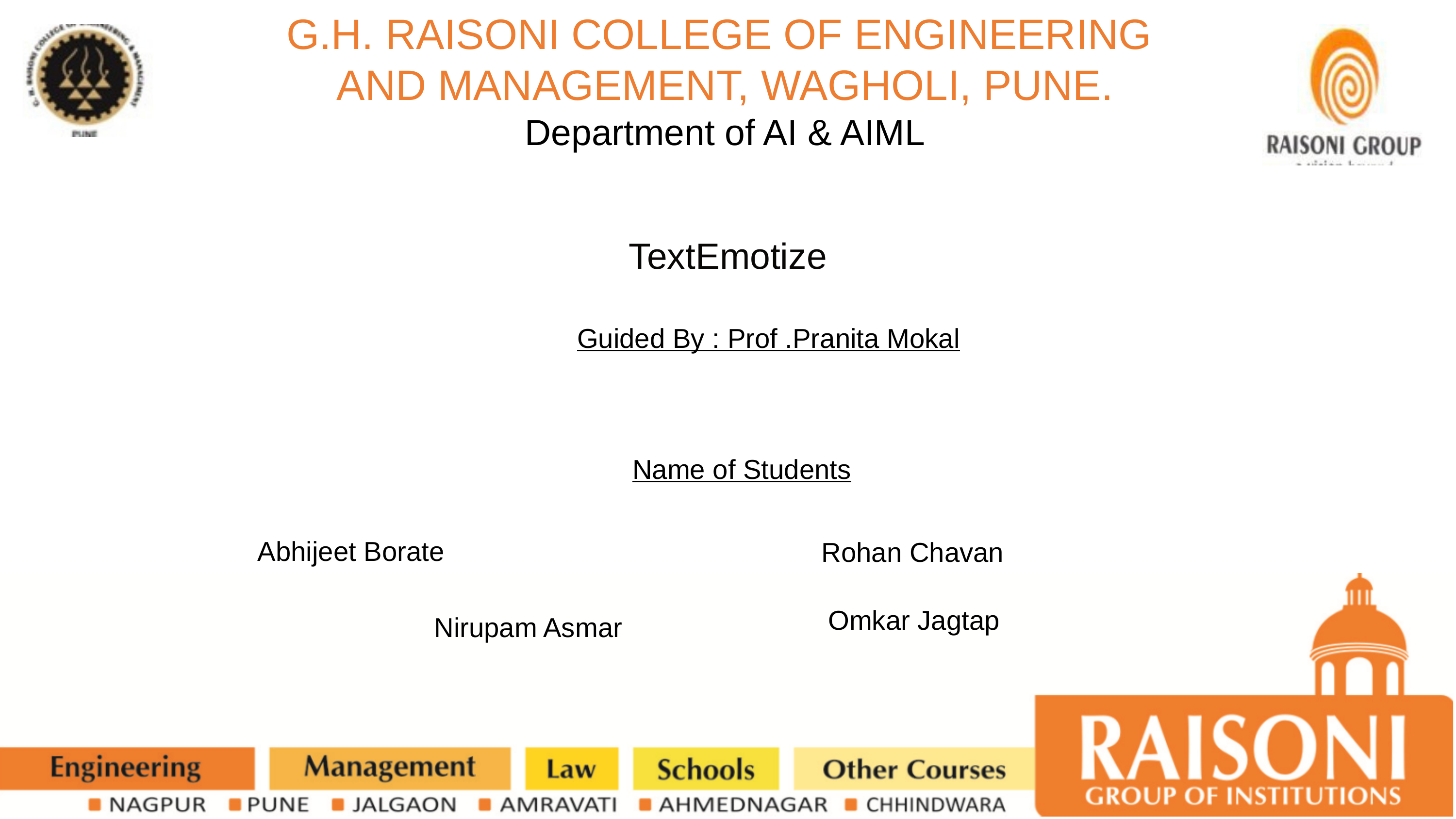

G.H. RAISONI COLLEGE OF ENGINEERING
AND MANAGEMENT, WAGHOLI, PUNE.
Department of AI & AIML

TextEmotize
                            Guided By : Prof .Pranita Mokal

                     Name of Students

Abhijeet Borate
Rohan Chavan

Omkar Jagtap
Nirupam Asmar